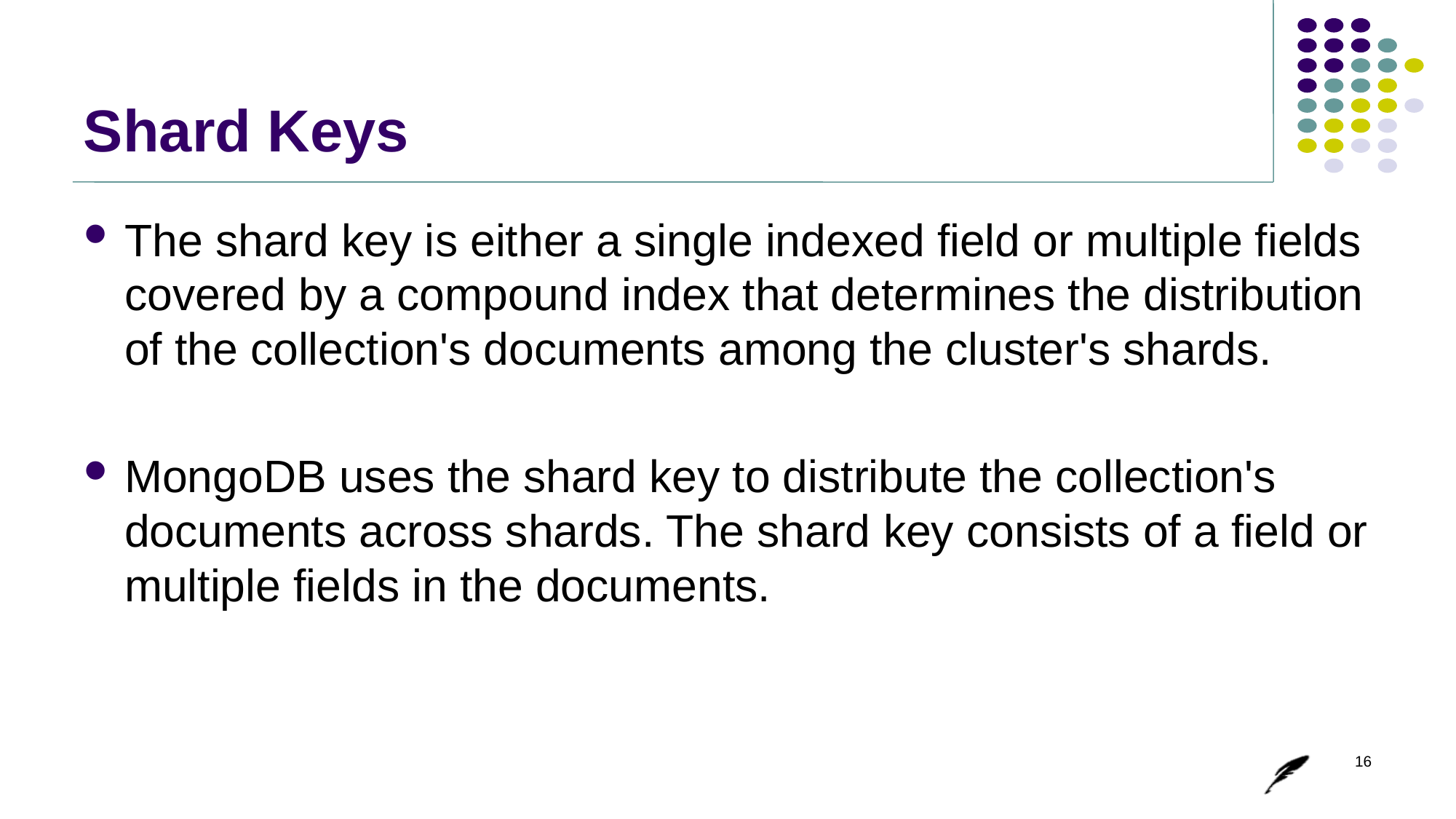

# Shard Keys
The shard key is either a single indexed field or multiple fields covered by a compound index that determines the distribution of the collection's documents among the cluster's shards.

MongoDB uses the shard key to distribute the collection's documents across shards. The shard key consists of a field or multiple fields in the documents.
16